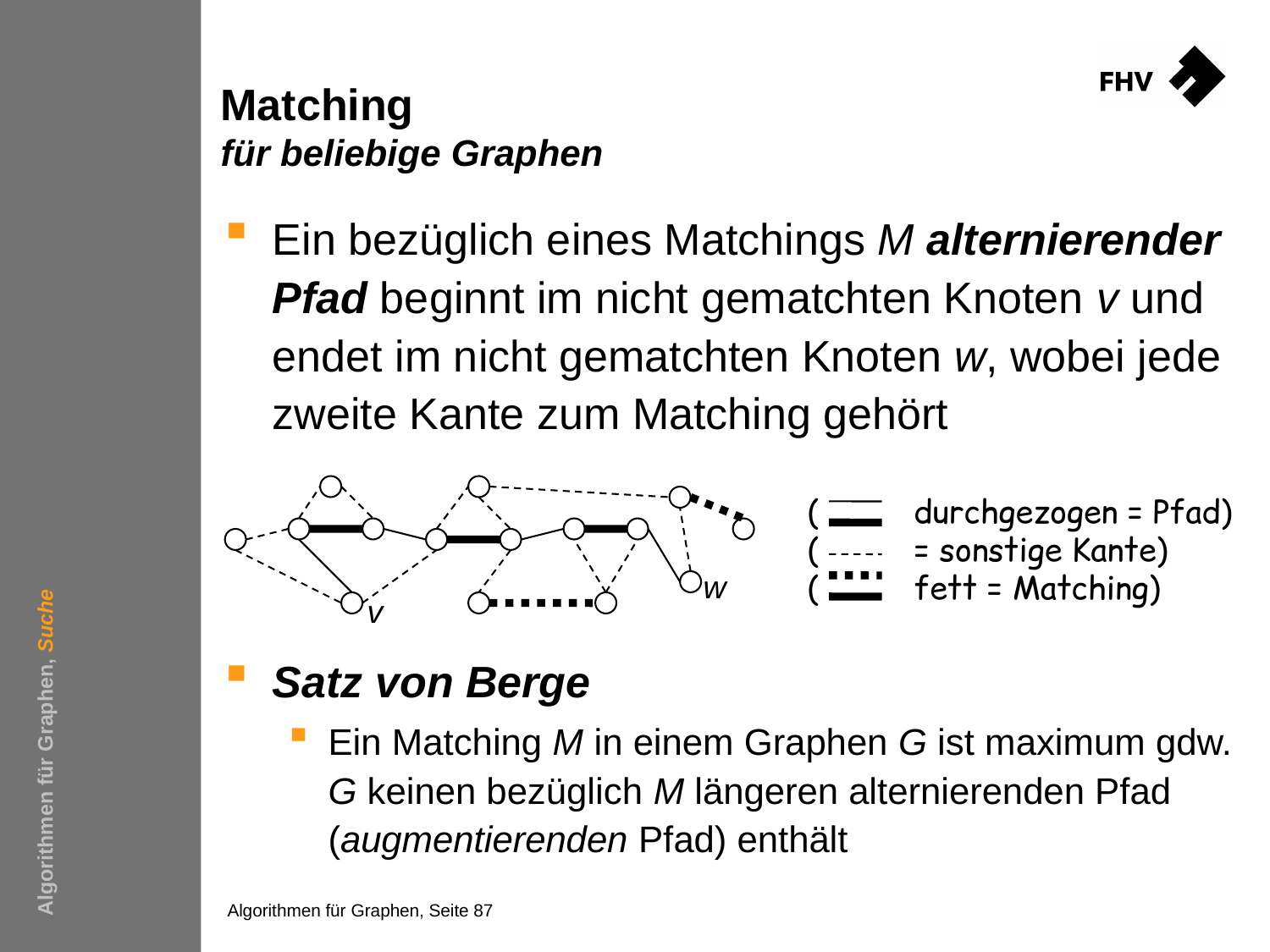

# Matching für beliebige Graphen
Ein bezüglich eines Matchings M alternierender Pfad beginnt im nicht gematchten Knoten v und endet im nicht gematchten Knoten w, wobei jede zweite Kante zum Matching gehört

Satz von Berge
Ein Matching M in einem Graphen G ist maximum gdw. G keinen bezüglich M längeren alternierenden Pfad (augmentierenden Pfad) enthält

w

v

(          durchgezogen = Pfad)
(          = sonstige Kante)
(          fett = Matching)

Algorithmen für Graphen, Suche
Algorithmen für Graphen, Seite 87